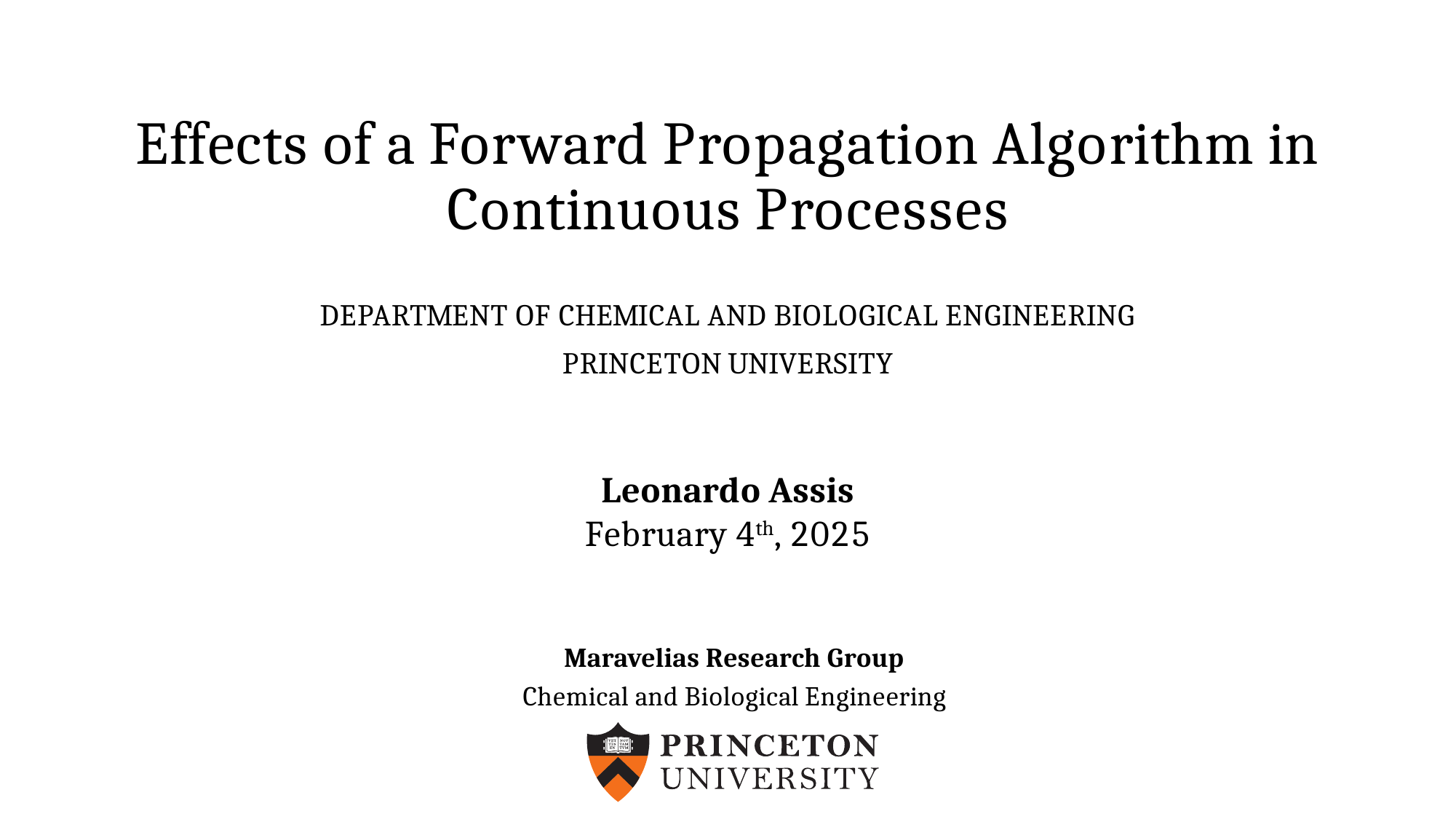

# Effects of a Forward Propagation Algorithm in Continuous Processes
Department of Chemical and Biological Engineering
Princeton University
Leonardo Assis
February 4th, 2025